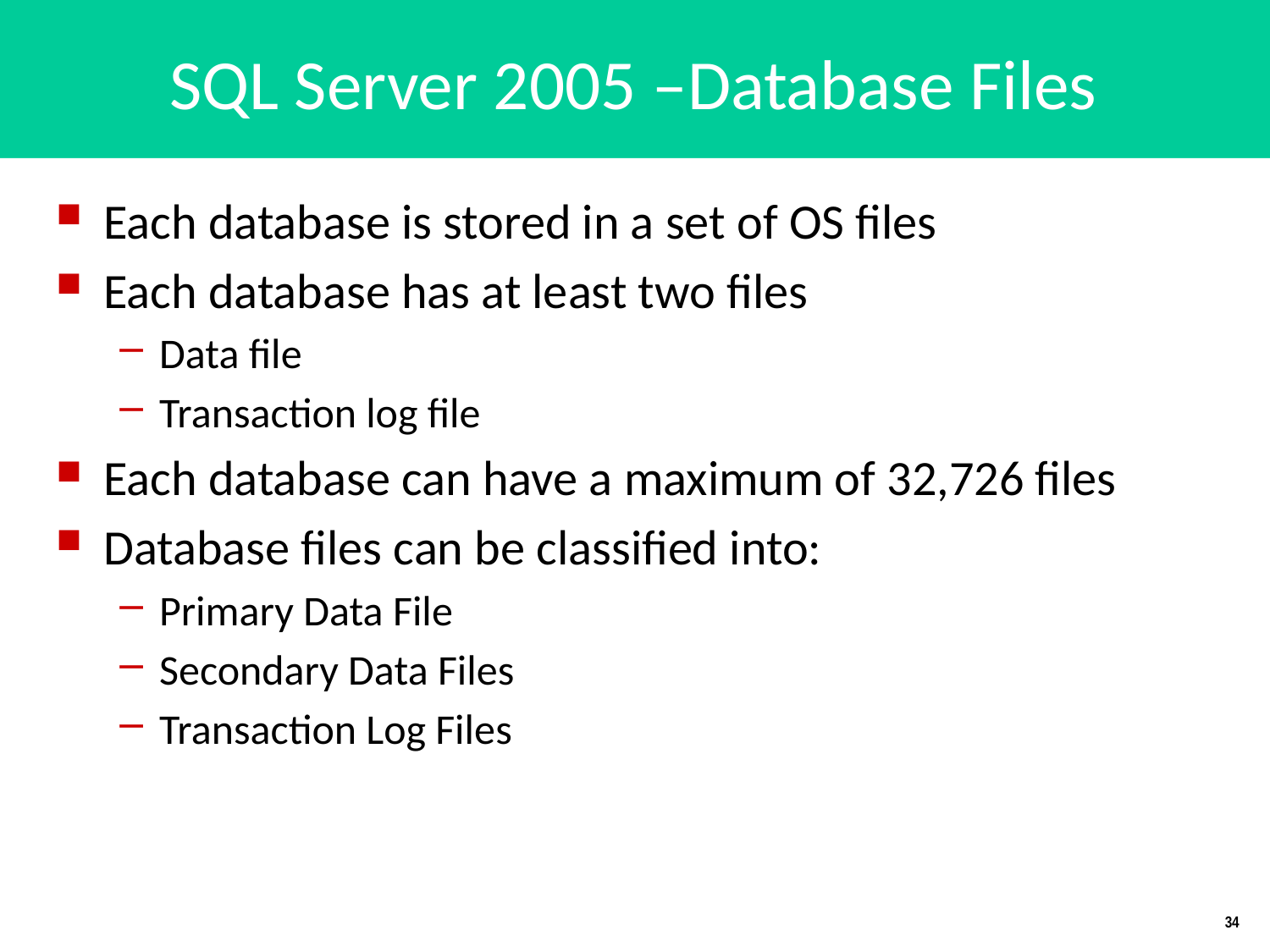

# SQL Server 2005 –Database Files
Each database is stored in a set of OS files
Each database has at least two files
Data file
Transaction log file
Each database can have a maximum of 32,726 files
Database files can be classified into:
Primary Data File
Secondary Data Files
Transaction Log Files